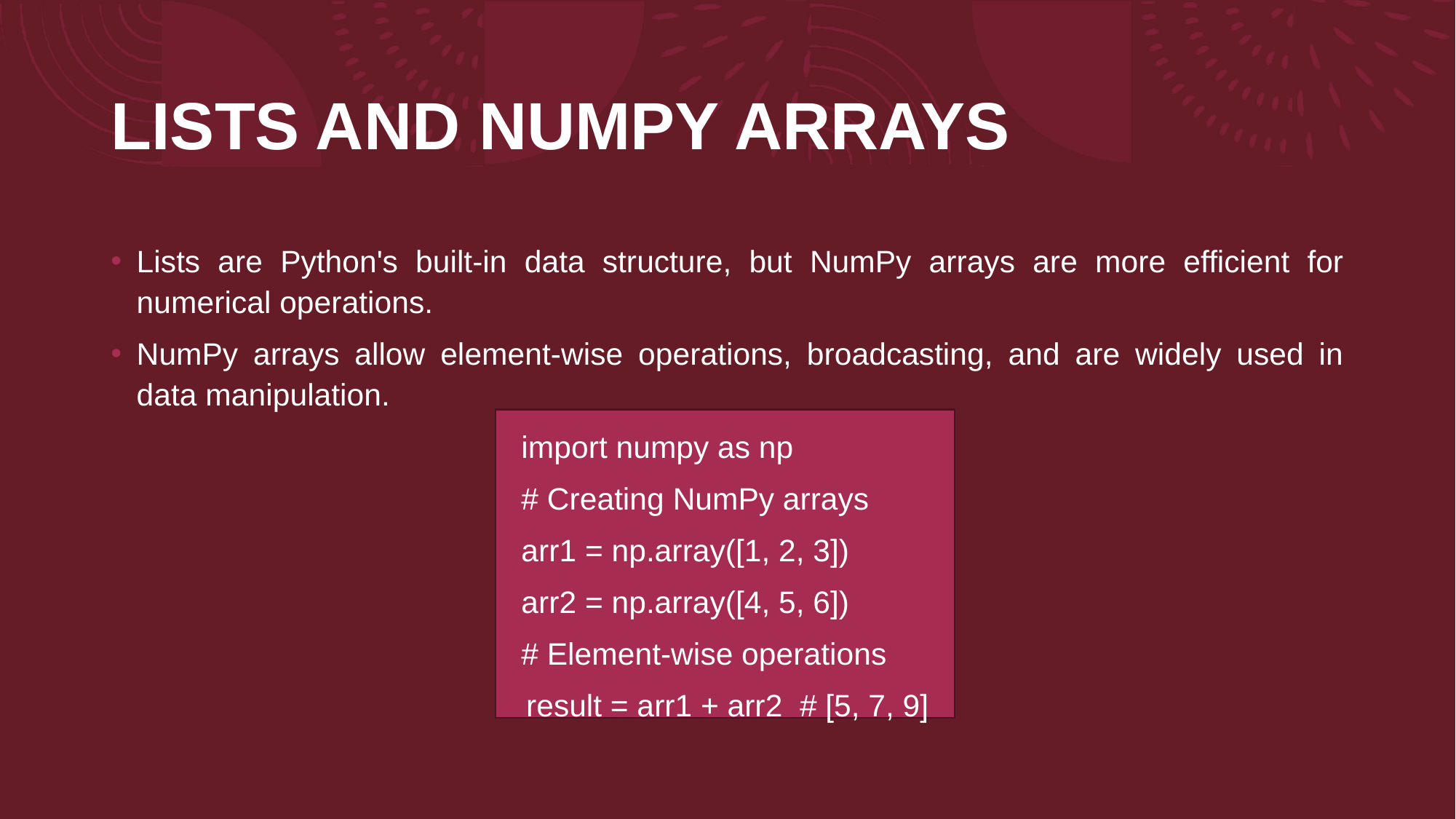

# LISTS AND NUMPY ARRAYS
Lists are Python's built-in data structure, but NumPy arrays are more efficient for numerical operations.
NumPy arrays allow element-wise operations, broadcasting, and are widely used in data manipulation.
                                                import numpy as np
                                                # Creating NumPy arrays
                                                arr1 = np.array([1, 2, 3])
                                                arr2 = np.array([4, 5, 6])
                                                # Element-wise operations
result = arr1 + arr2  # [5, 7, 9]